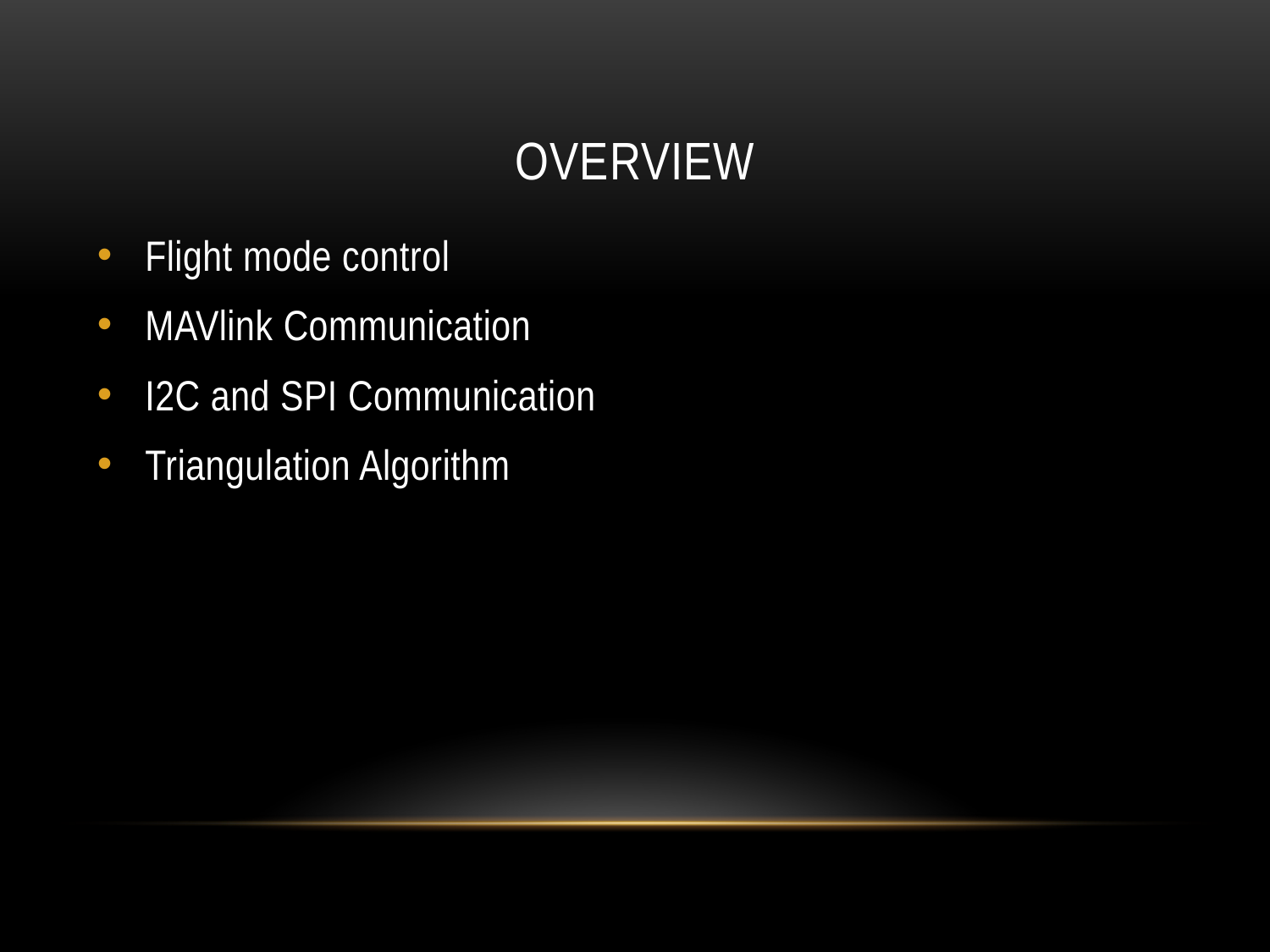

# OVERVIEW
Flight mode control
MAVlink Communication
I2C and SPI Communication
Triangulation Algorithm